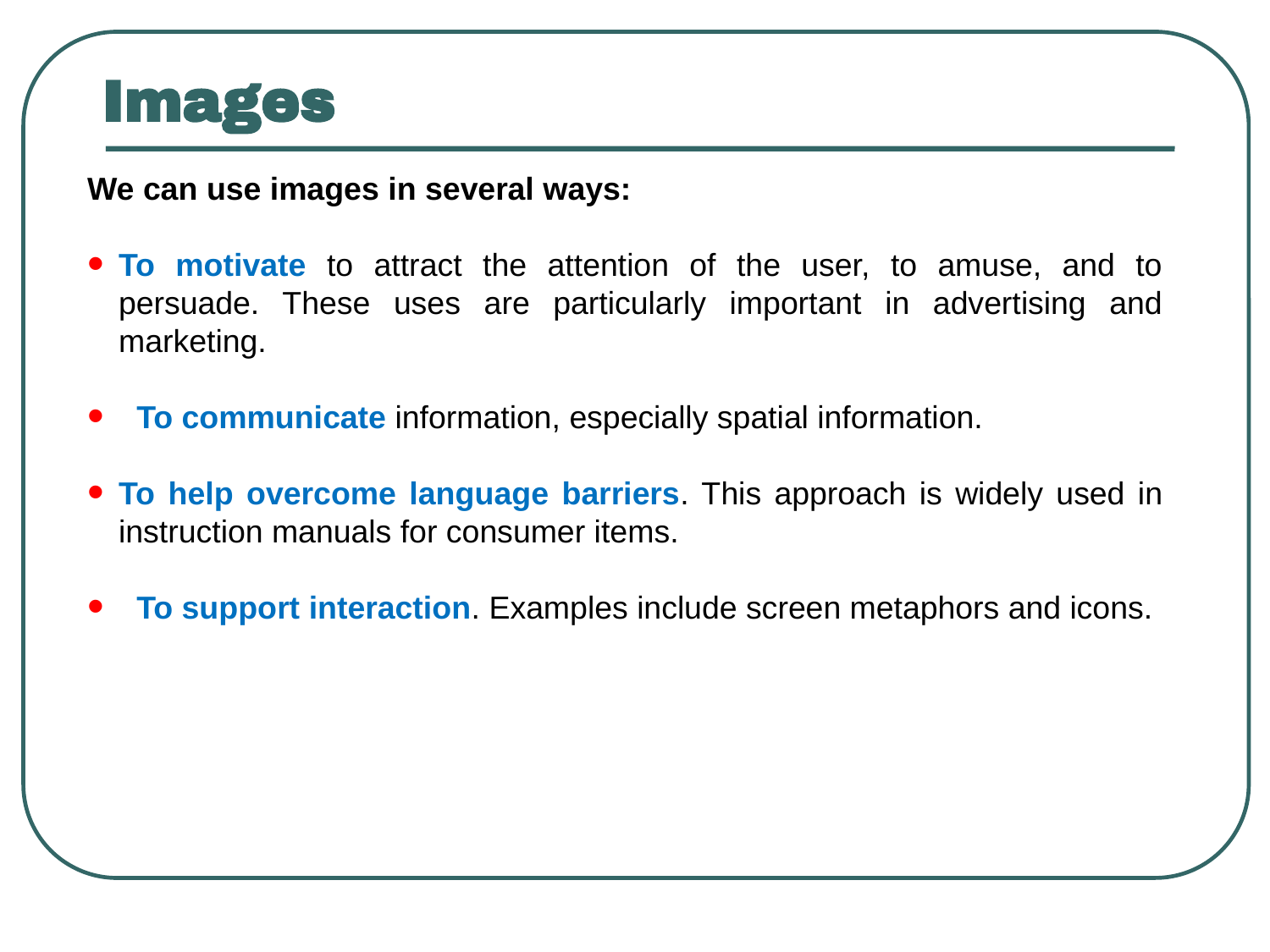

# Images
We can use images in several ways:

To motivate to attract the attention of the user, to amuse, and to persuade. These uses are particularly important in advertising and marketing.

  To communicate information, especially spatial information.

To help overcome language barriers. This approach is widely used in instruction manuals for consumer items.

  To support interaction. Examples include screen metaphors and icons.